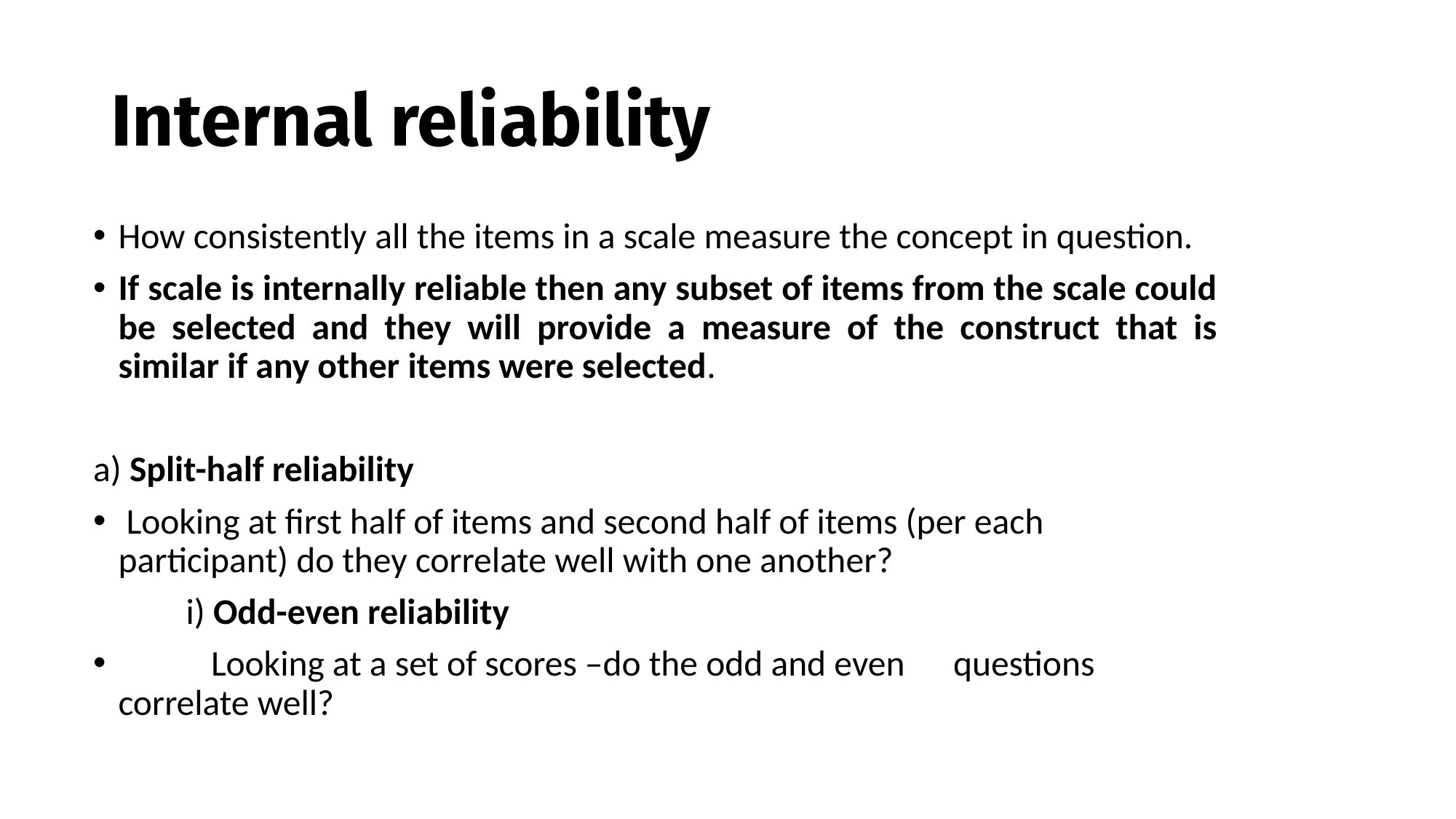

# Internal reliability
How consistently all the items in a scale measure the concept in question.
If scale is internally reliable then any subset of items from the scale could be selected and they will provide a measure of the construct that is similar if any other items were selected.

a) Split-half reliability
 Looking at first half of items and second half of items (per each participant) do they correlate well with one another?
	i) Odd-even reliability
 		Looking at a set of scores –do the odd and even 			questions correlate well?